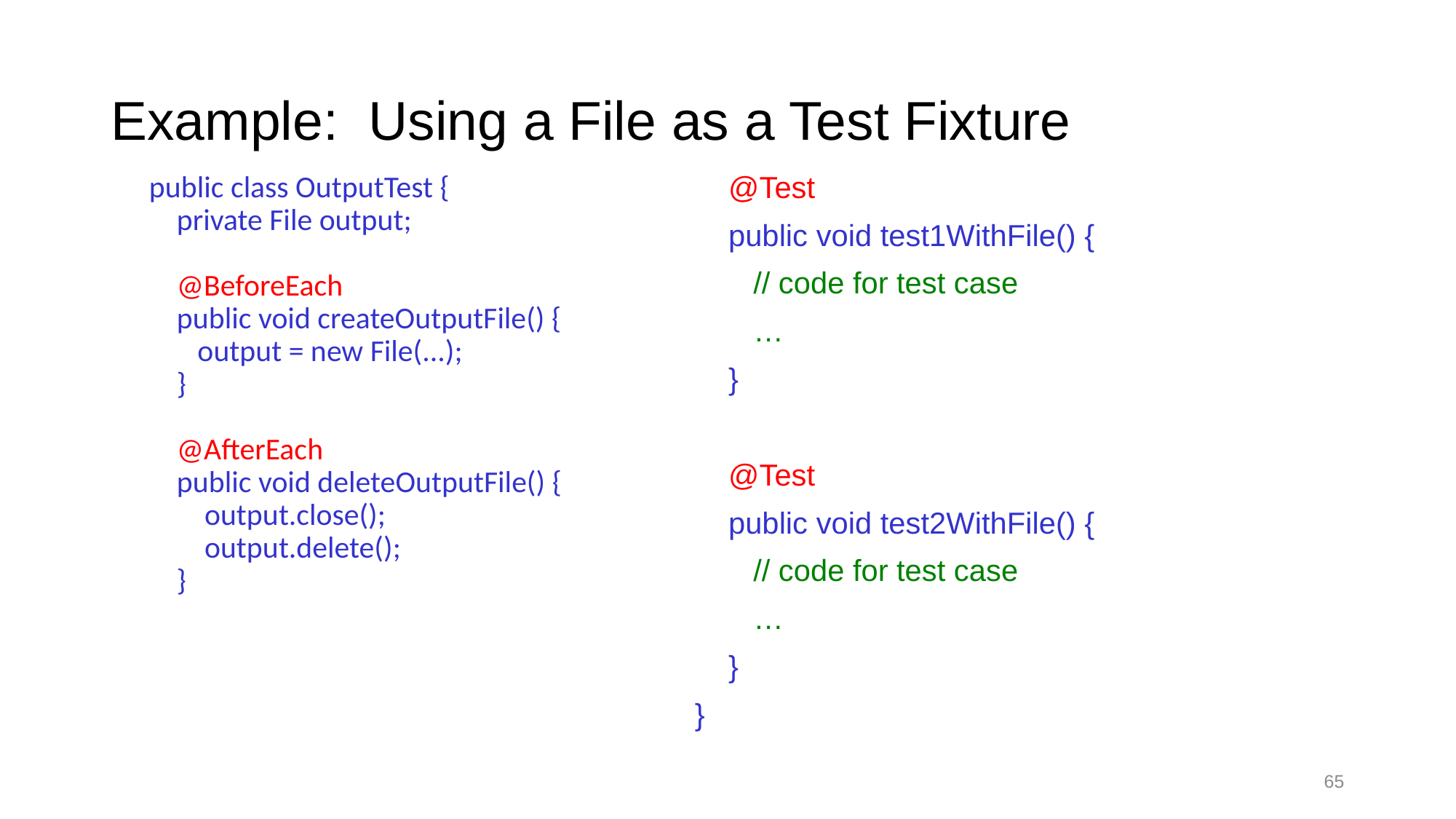

# Example:  Using a File as a Test Fixture
public class OutputTest {
    private File output;

    @BeforeEach
    public void createOutputFile() {
       output = new File(...);
    }

    @AfterEach
    public void deleteOutputFile() {
        output.close();
        output.delete();
    }
    @Test
    public void test1WithFile() {
       // code for test case
       …
    }

    @Test
    public void test2WithFile() {
       // code for test case
       …
    }
}
65